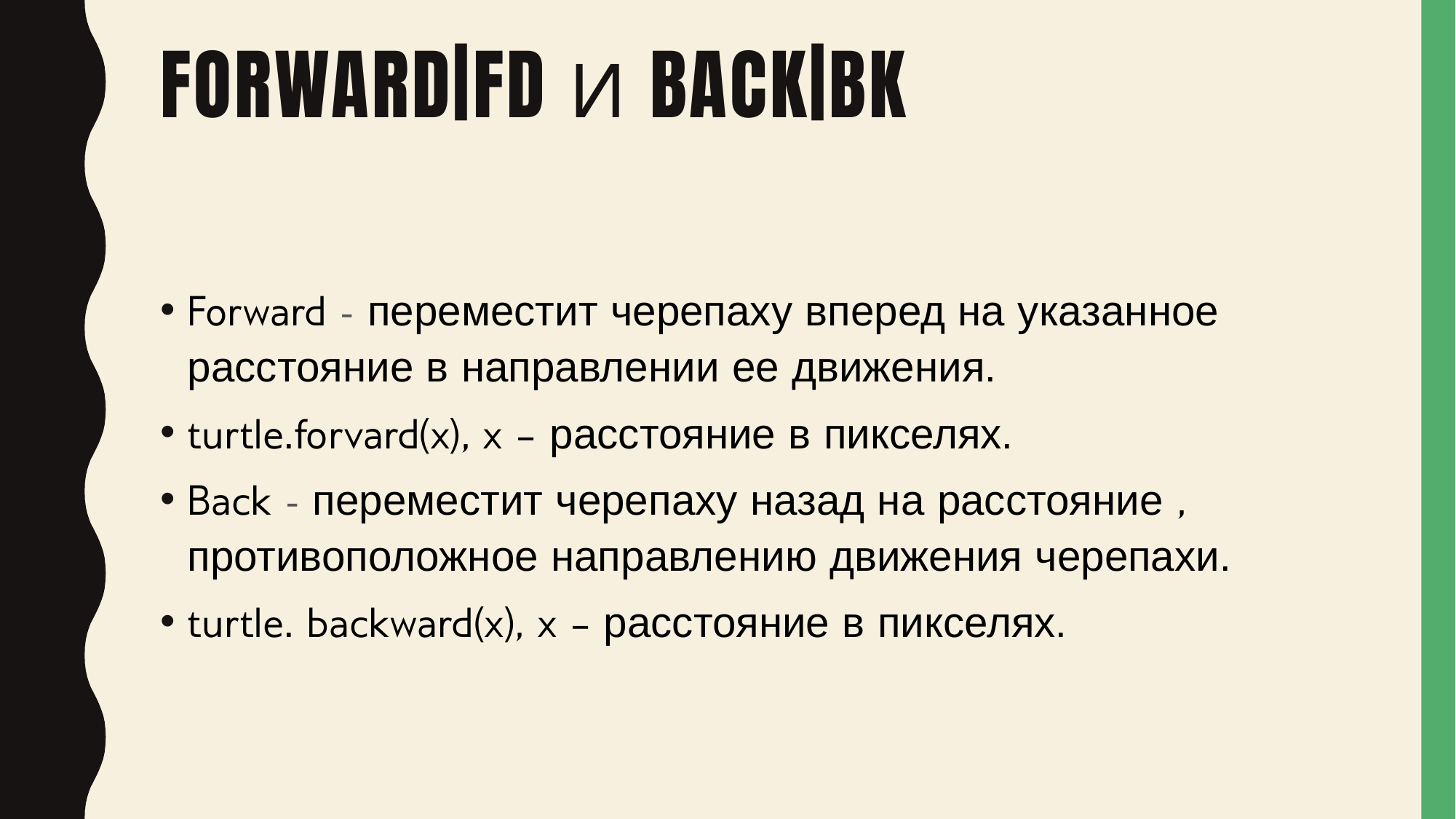

# forward|fd и Back|bk
Forward - переместит черепаху вперед на указанное расстояние в направлении ее движения.
turtle.forvard(x), x – расстояние в пикселях.
Back - переместит черепаху назад на расстояние , противоположное направлению движения черепахи.
turtle. backward(x), x – расстояние в пикселях.